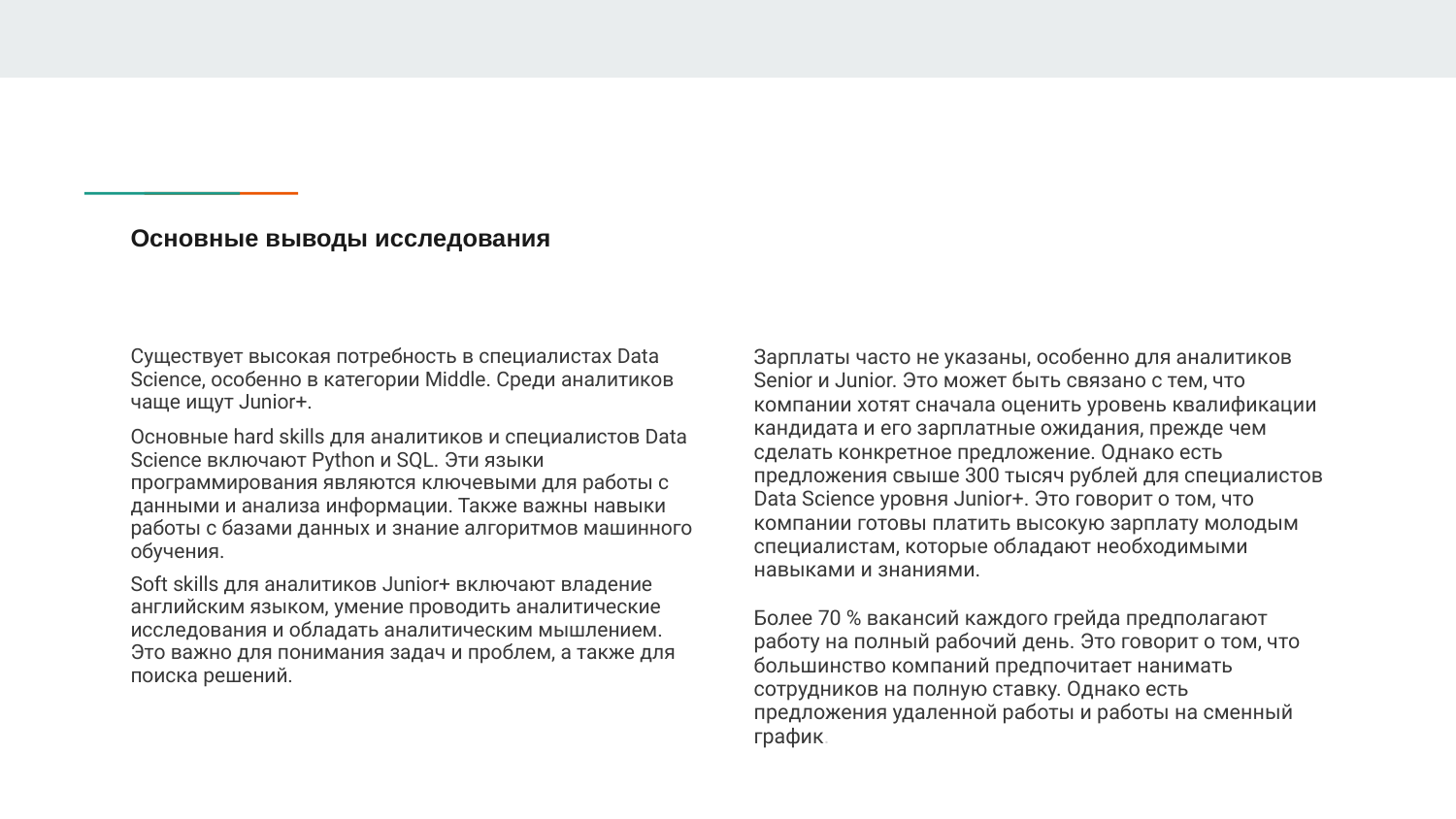

# Основные выводы исследования
Существует высокая потребность в специалистах Data Science, особенно в категории Middle. Среди аналитиков чаще ищут Junior+.
Основные hard skills для аналитиков и специалистов Data Science включают Python и SQL. Эти языки программирования являются ключевыми для работы с данными и анализа информации. Также важны навыки работы с базами данных и знание алгоритмов машинного обучения.
Soft skills для аналитиков Junior+ включают владение английским языком, умение проводить аналитические исследования и обладать аналитическим мышлением. Это важно для понимания задач и проблем, а также для поиска решений.
Зарплаты часто не указаны, особенно для аналитиков Senior и Junior. Это может быть связано с тем, что компании хотят сначала оценить уровень квалификации кандидата и его зарплатные ожидания, прежде чем сделать конкретное предложение. Однако есть предложения свыше 300 тысяч рублей для специалистов Data Science уровня Junior+. Это говорит о том, что компании готовы платить высокую зарплату молодым специалистам, которые обладают необходимыми навыками и знаниями.
Более 70 % вакансий каждого грейда предполагают работу на полный рабочий день. Это говорит о том, что большинство компаний предпочитает нанимать сотрудников на полную ставку. Однако есть предложения удаленной работы и работы на сменный график.